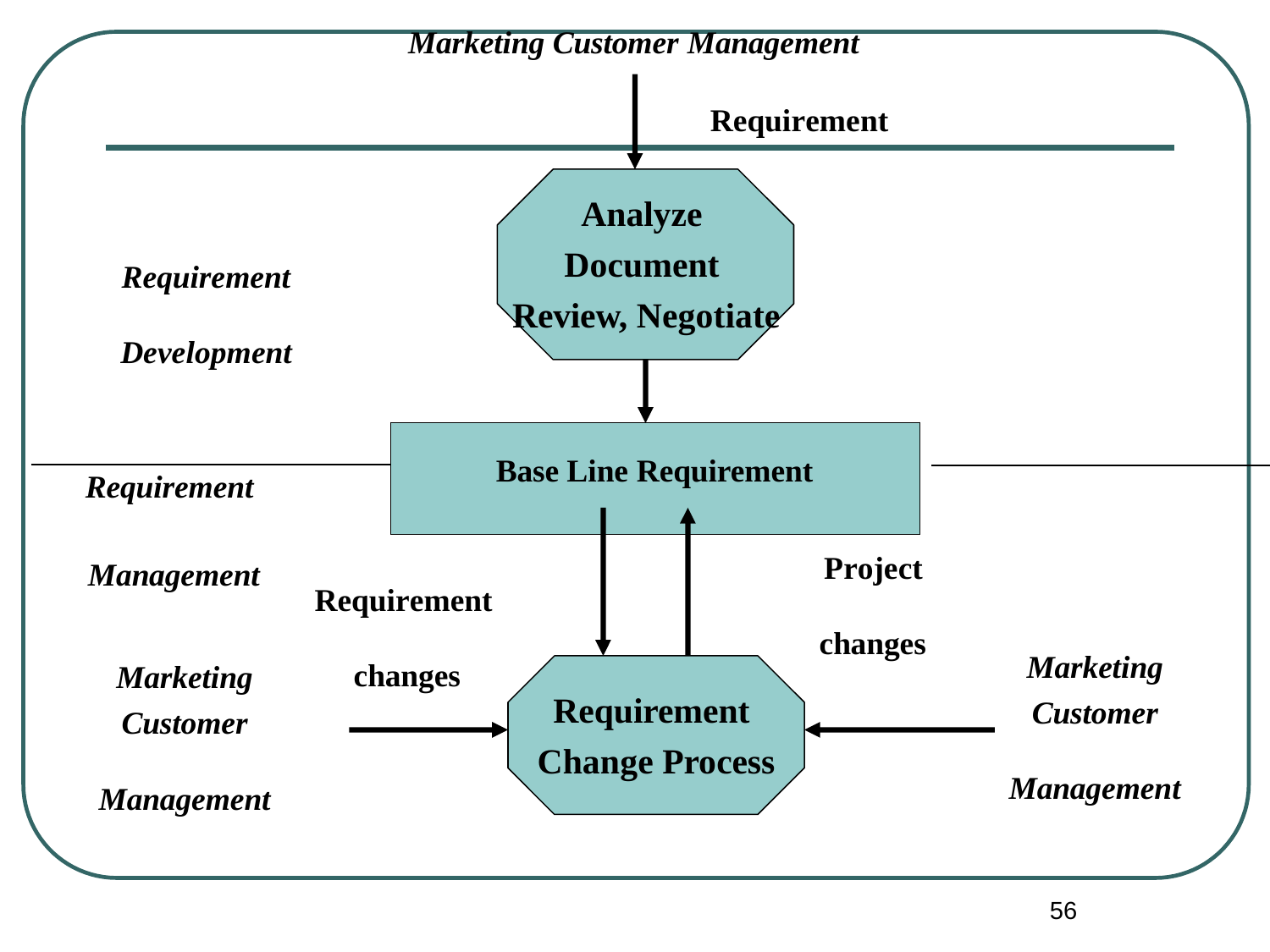

Marketing Customer Management

Requirement

# Analyze  Document  Review, Negotiate
Requirement
Development
|  | Base Line Requirement |
| --- | --- |
| Requirement |  |

Project
Management
Requirement
changes
Marketing
Customer
Marketing
Customer
changes

Requirement
Change Process
Management
Management
56